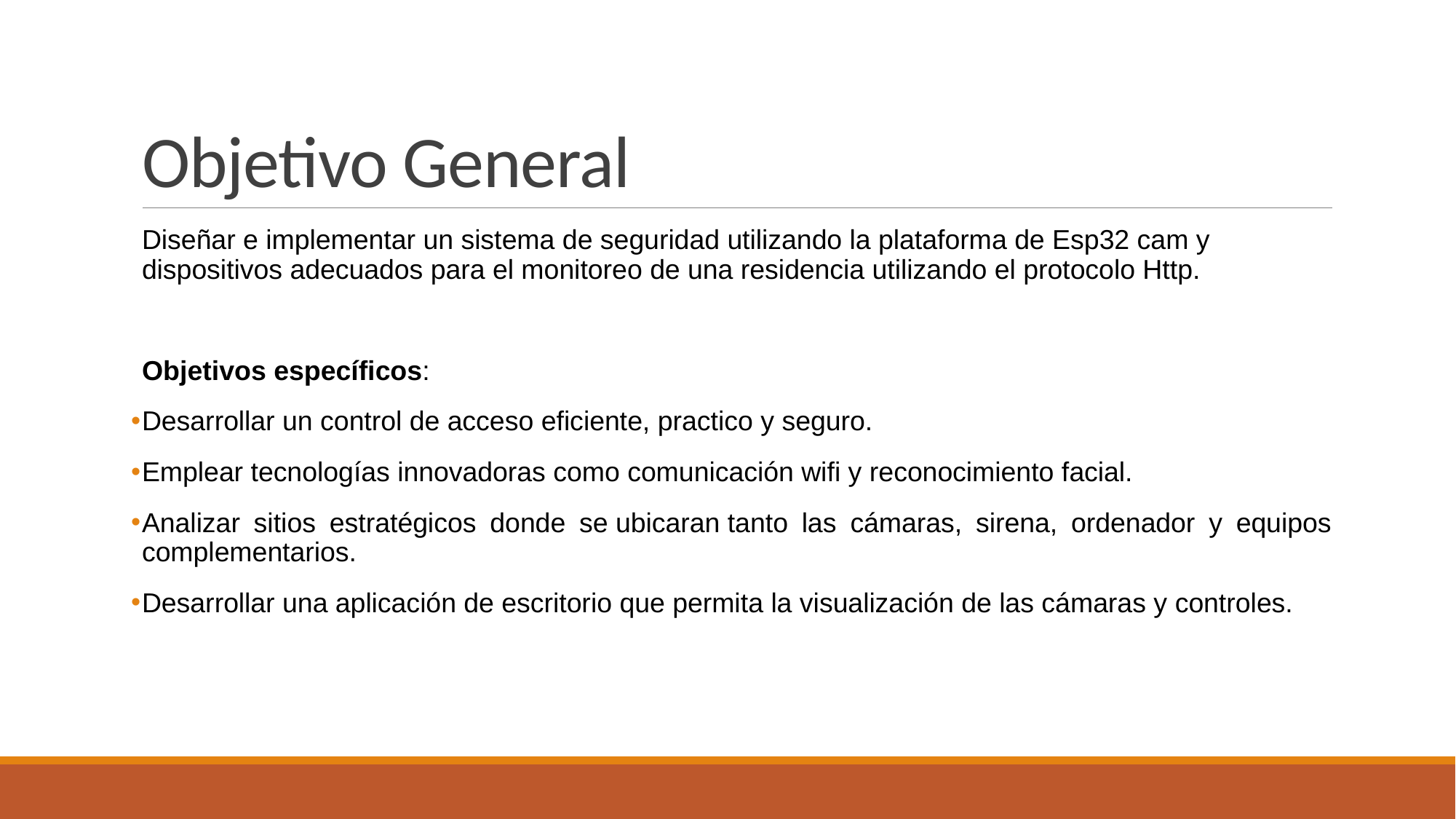

# Objetivo General
Diseñar e implementar un sistema de seguridad utilizando la plataforma de Esp32 cam y dispositivos adecuados para el monitoreo de una residencia utilizando el protocolo Http.

Objetivos específicos:
Desarrollar un control de acceso eficiente, practico y seguro.
Emplear tecnologías innovadoras como comunicación wifi y reconocimiento facial.
Analizar sitios estratégicos donde se ubicaran tanto las cámaras, sirena, ordenador y equipos complementarios.
Desarrollar una aplicación de escritorio que permita la visualización de las cámaras y controles.